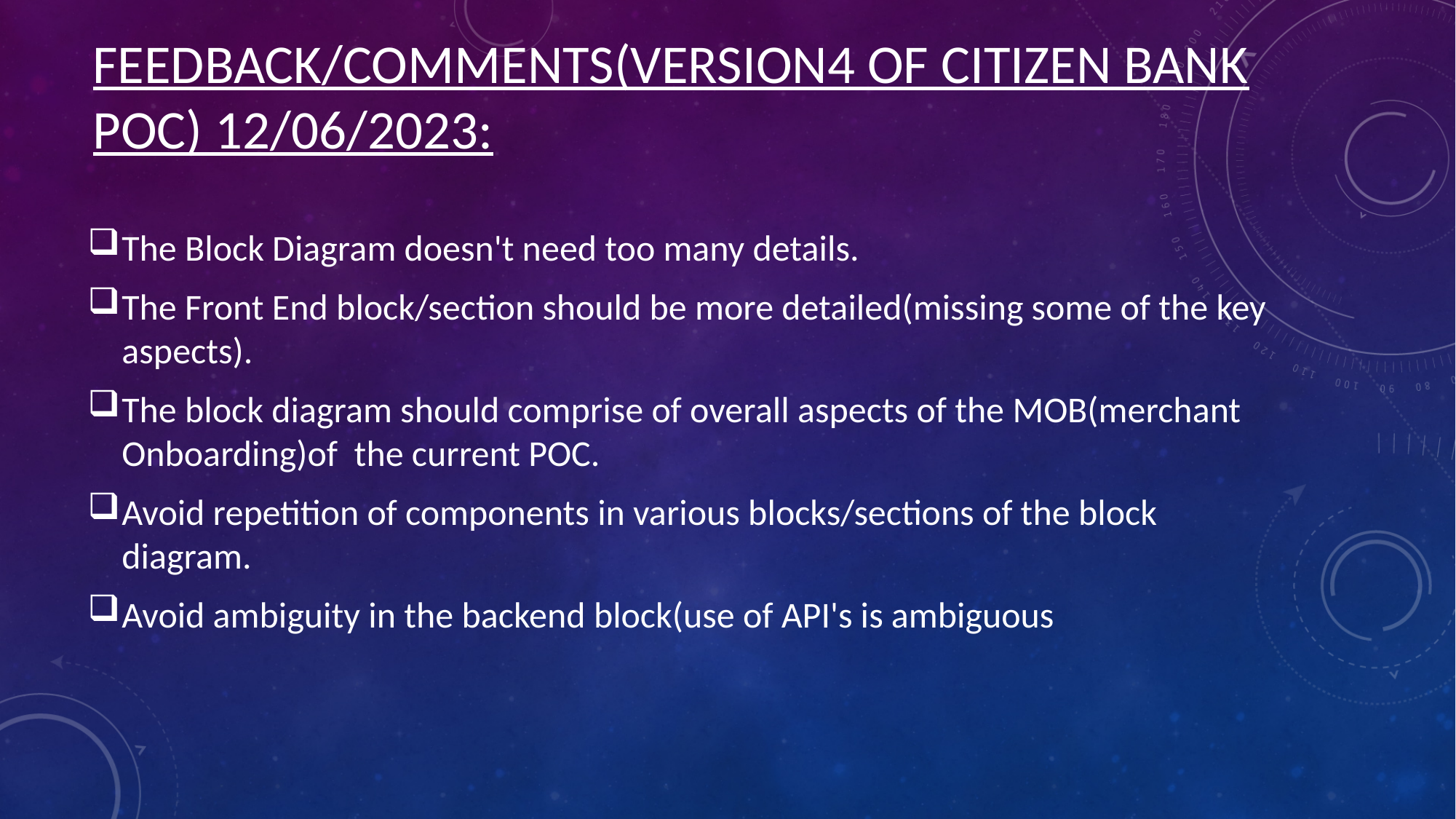

# FEEDBACK/COMMENTS(VERSION4 of citizen bank poc) 12/06/2023:

The Block Diagram doesn't need too many details.
The Front End block/section should be more detailed(missing some of the key aspects).
The block diagram should comprise of overall aspects of the MOB(merchant Onboarding)of  the current POC.
Avoid repetition of components in various blocks/sections of the block diagram.
Avoid ambiguity in the backend block(use of API's is ambiguous